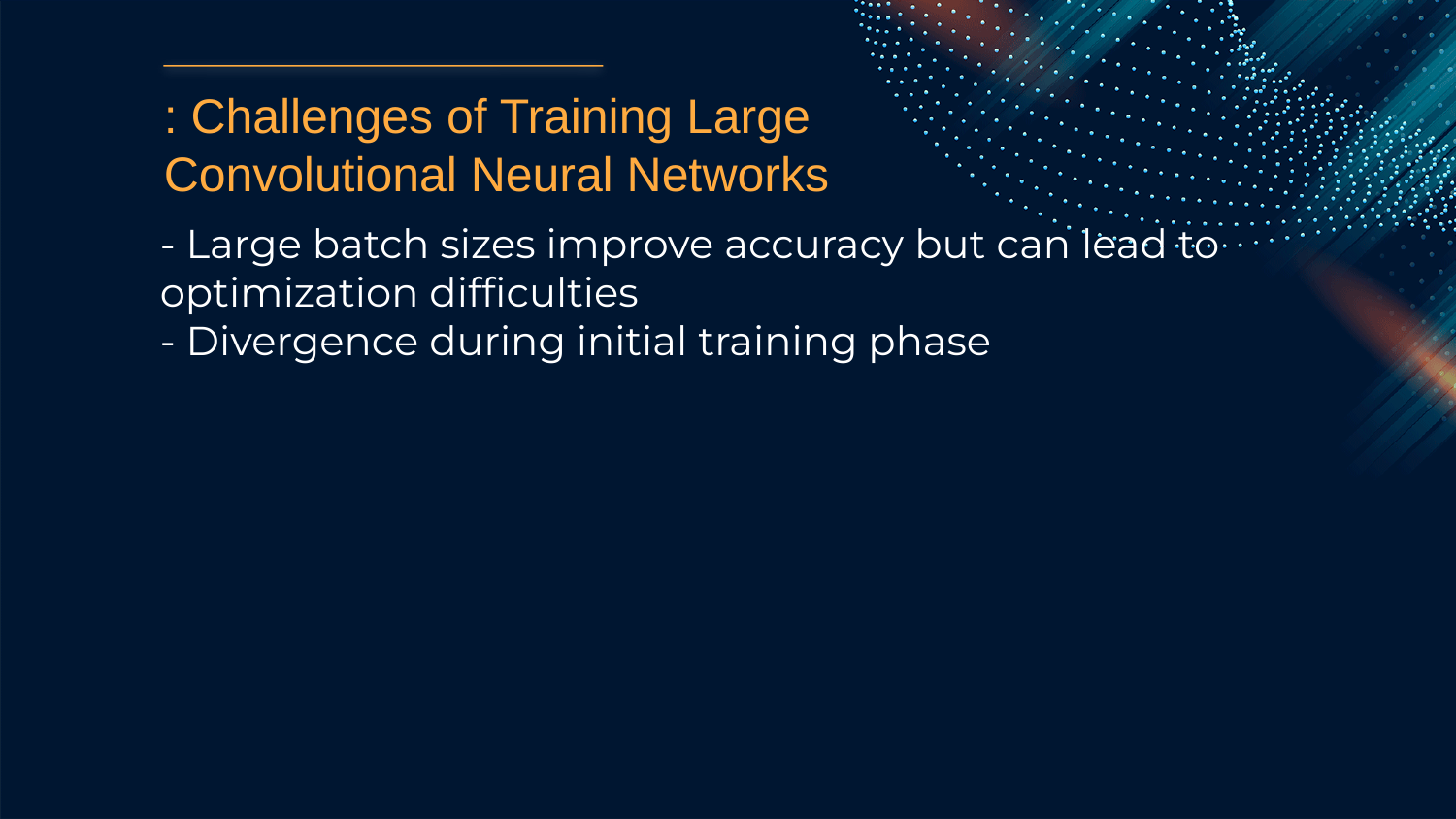

: Challenges of Training Large Convolutional Neural Networks
- Large batch sizes improve accuracy but can lead to optimization difficulties
- Divergence during initial training phase